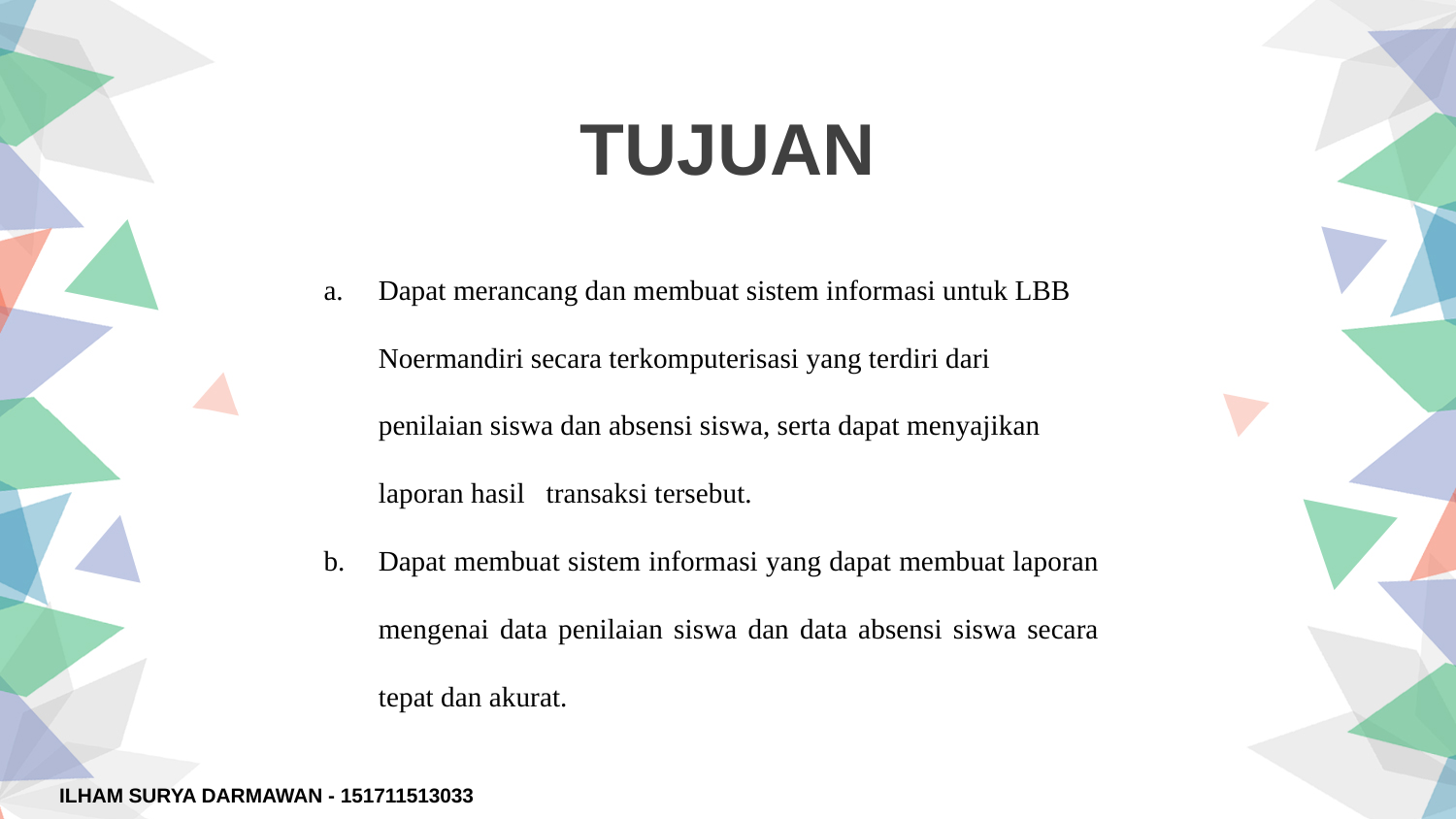

TUJUAN
Dapat merancang dan membuat sistem informasi untuk LBB   Noermandiri secara terkomputerisasi yang terdiri dari penilaian siswa dan absensi siswa, serta dapat menyajikan laporan hasil   transaksi tersebut.
Dapat membuat sistem informasi yang dapat membuat laporan mengenai data penilaian siswa dan data absensi siswa secara tepat dan akurat.
ILHAM SURYA DARMAWAN - 151711513033